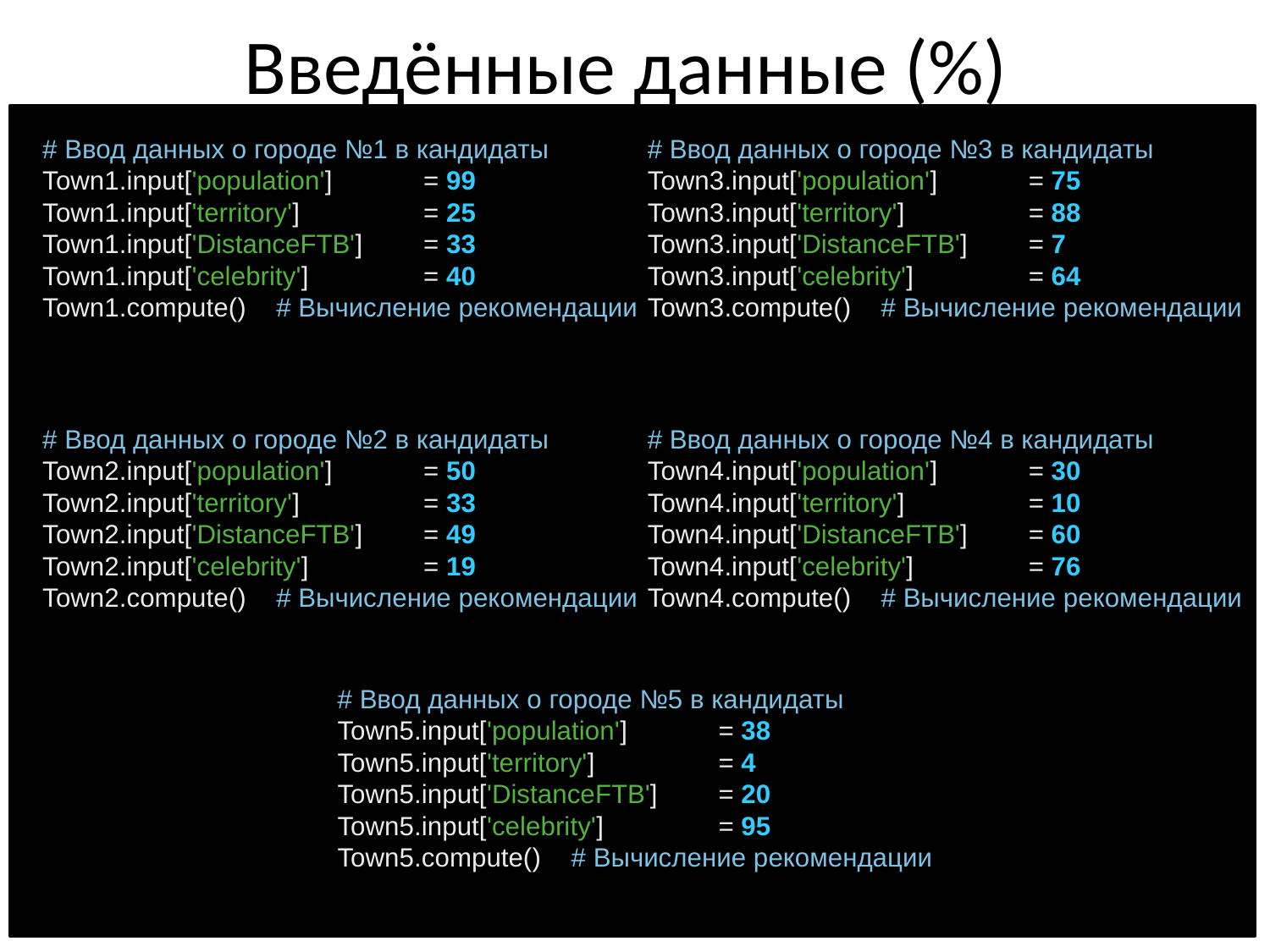

# Введённые данные (%)

# Ввод данных о городе №1 в кандидаты Town1.input['population']	= 99 Town1.input['territory']          	= 25 Town1.input['DistanceFTB']  	= 33 Town1.input['celebrity']          	= 40 Town1.compute()    # Вычисление рекомендации
# Ввод данных о городе №3 в кандидаты Town3.input['population']      	= 75 Town3.input['territory']           	= 88 Town3.input['DistanceFTB'] 	= 7 Town3.input['celebrity'] 	= 64 Town3.compute()    # Вычисление рекомендации

# Ввод данных о городе №2 в кандидаты Town2.input['population']  	= 50 Town2.input['territory']   	= 33 Town2.input['DistanceFTB'] 	= 49 Town2.input['celebrity']   	= 19 Town2.compute()    # Вычисление рекомендации
# Ввод данных о городе №4 в кандидаты Town4.input['population'] 	= 30 Town4.input['territory']   	= 10 Town4.input['DistanceFTB'] 	= 60 Town4.input['celebrity']   	= 76 Town4.compute()    # Вычисление рекомендации
# Ввод данных о городе №5 в кандидаты Town5.input['population']  	= 38 Town5.input['territory']   	= 4 Town5.input['DistanceFTB'] 	= 20 Town5.input['celebrity']   	= 95 Town5.compute()    # Вычисление рекомендации